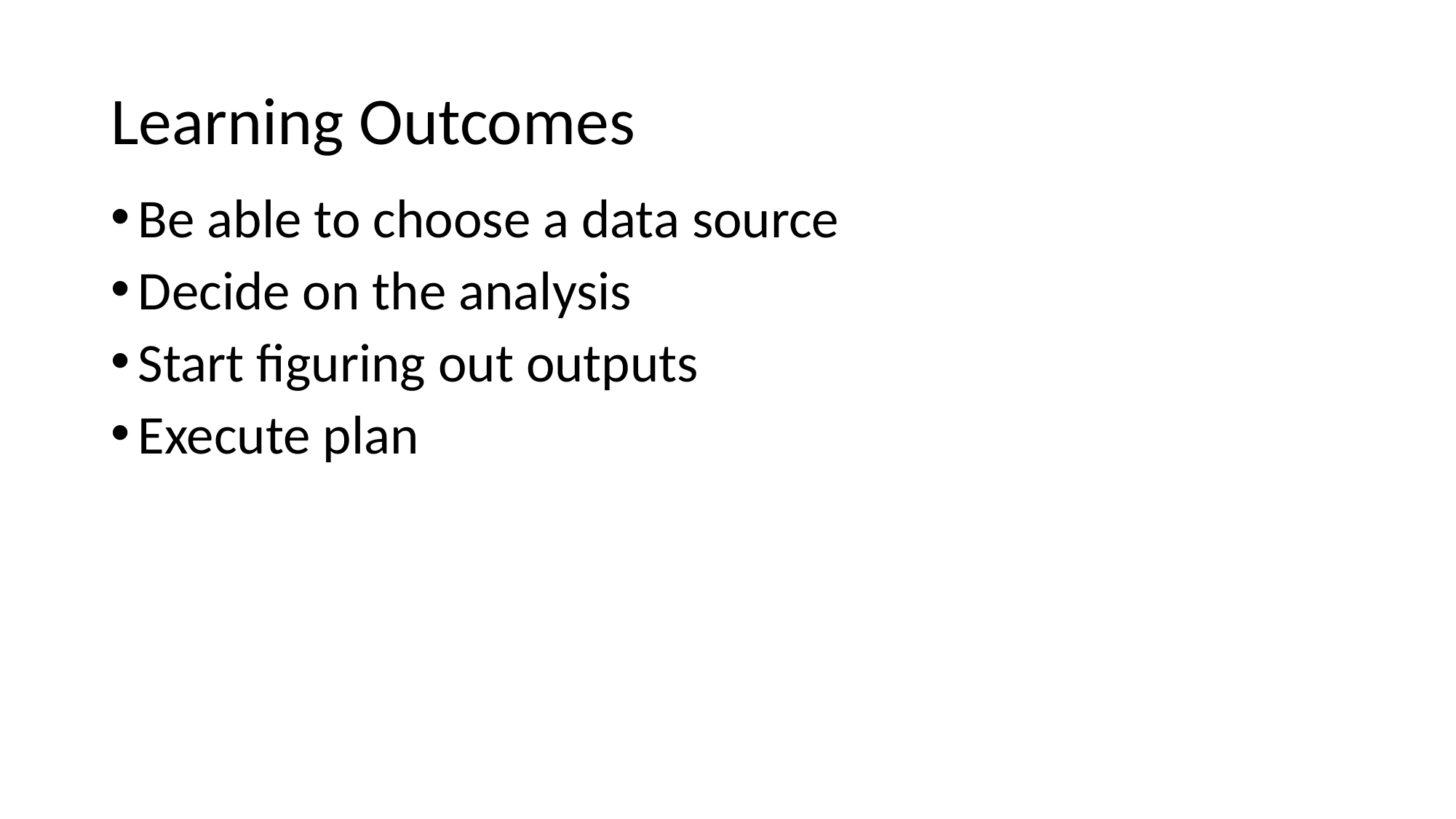

# Learning Outcomes
Be able to choose a data source
Decide on the analysis
Start figuring out outputs
Execute plan